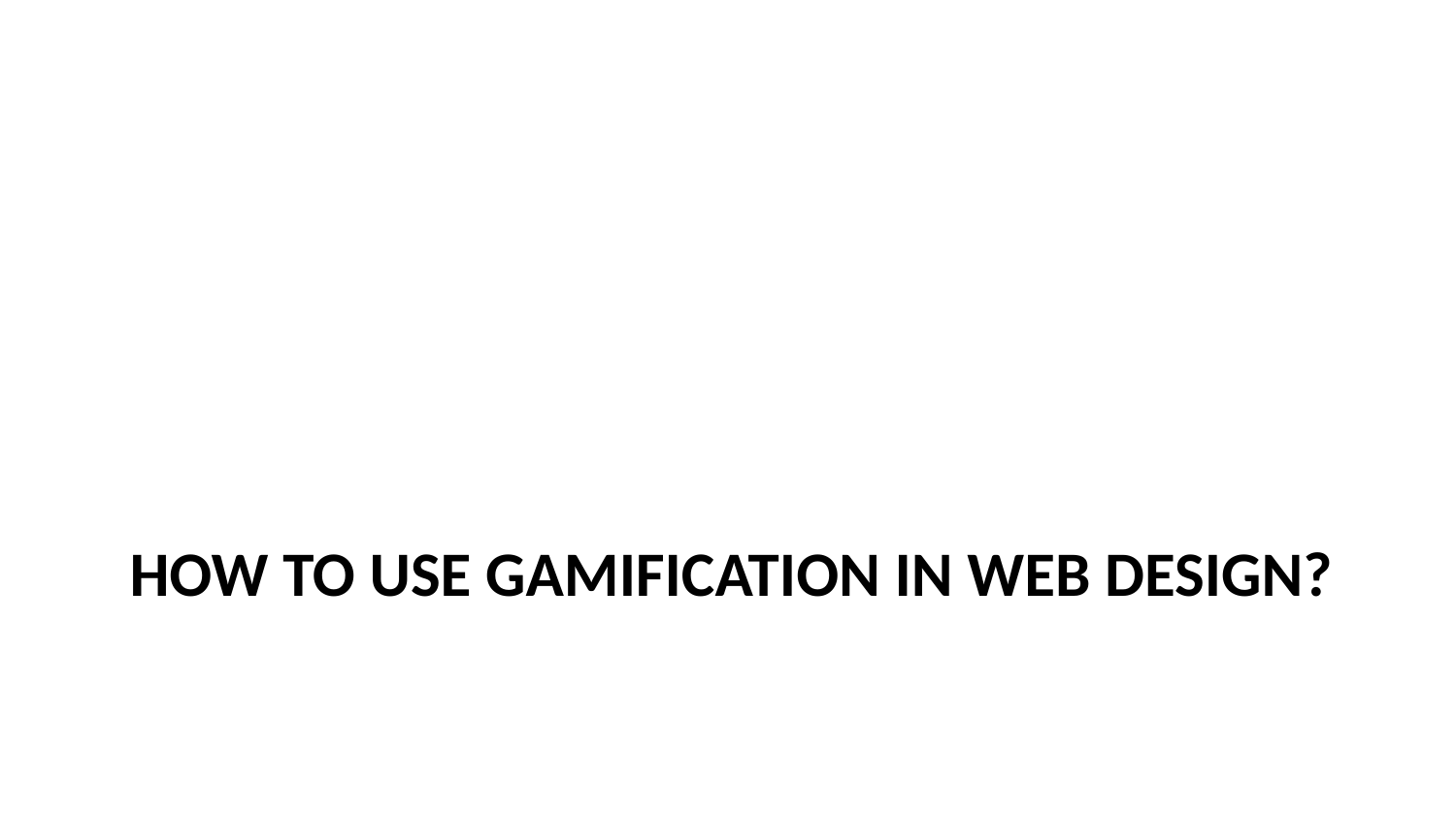

# How To Use Gamification In web design?